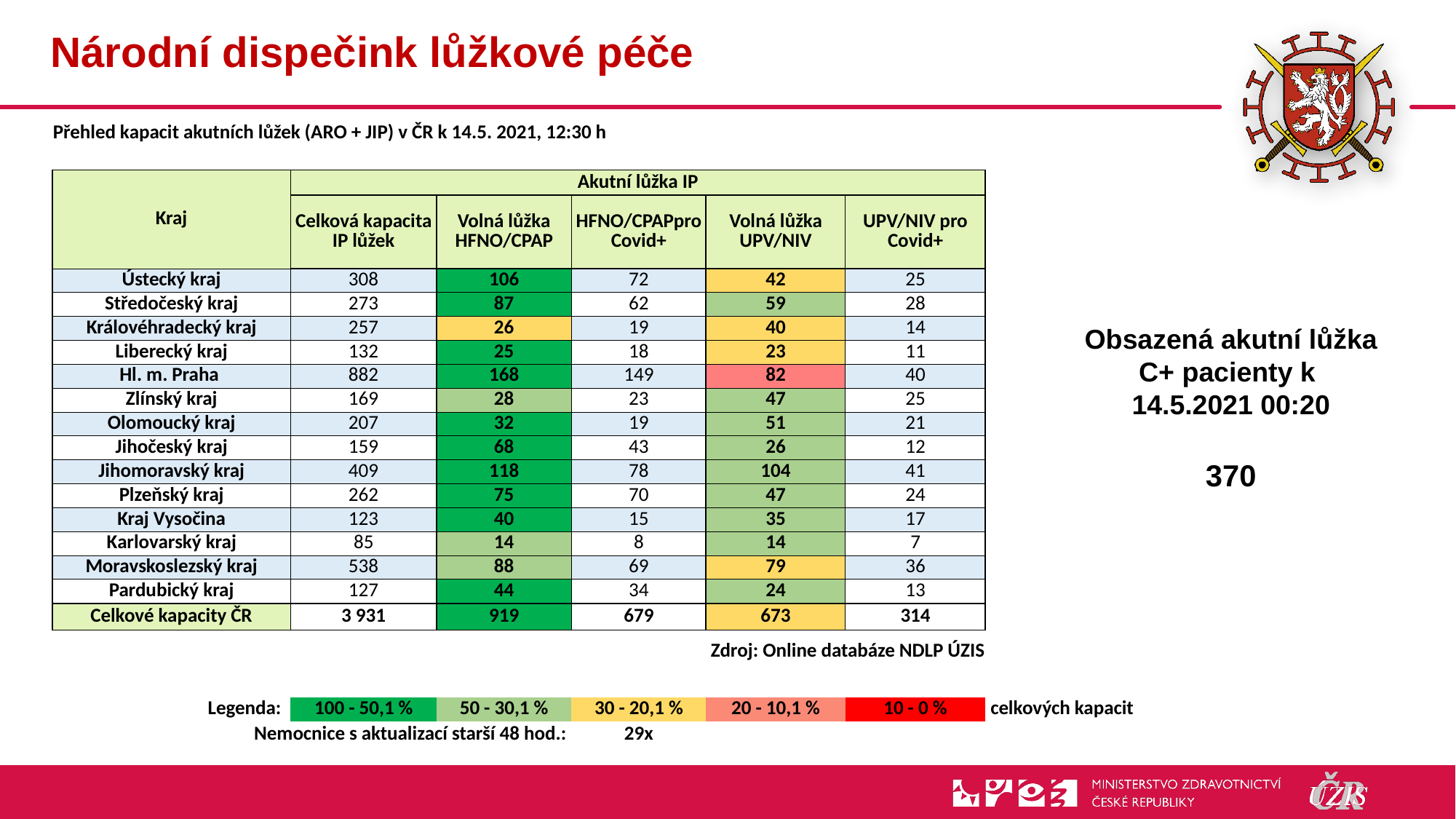

# Národní dispečink lůžkové péče
| Přehled kapacit akutních lůžek (ARO + JIP) v ČR k 14.5. 2021, 12:30 h |  |  |  |  |  |  |
| --- | --- | --- | --- | --- | --- | --- |
|  |  |  |  |  |  |  |
| Kraj | Akutní lůžka IP |  |  |  |  |  |
|  | Celková kapacita IP lůžek | Volná lůžka HFNO/CPAP | HFNO/CPAPpro Covid+ | Volná lůžka UPV/NIV | UPV/NIV pro Covid+ |  |
| Ústecký kraj | 308 | 106 | 72 | 42 | 25 |  |
| Středočeský kraj | 273 | 87 | 62 | 59 | 28 |  |
| Královéhradecký kraj | 257 | 26 | 19 | 40 | 14 |  |
| Liberecký kraj | 132 | 25 | 18 | 23 | 11 |  |
| Hl. m. Praha | 882 | 168 | 149 | 82 | 40 |  |
| Zlínský kraj | 169 | 28 | 23 | 47 | 25 |  |
| Olomoucký kraj | 207 | 32 | 19 | 51 | 21 |  |
| Jihočeský kraj | 159 | 68 | 43 | 26 | 12 |  |
| Jihomoravský kraj | 409 | 118 | 78 | 104 | 41 |  |
| Plzeňský kraj | 262 | 75 | 70 | 47 | 24 |  |
| Kraj Vysočina | 123 | 40 | 15 | 35 | 17 |  |
| Karlovarský kraj | 85 | 14 | 8 | 14 | 7 |  |
| Moravskoslezský kraj | 538 | 88 | 69 | 79 | 36 |  |
| Pardubický kraj | 127 | 44 | 34 | 24 | 13 |  |
| Celkové kapacity ČR | 3 931 | 919 | 679 | 673 | 314 |  |
|  |  |  | Zdroj: Online databáze NDLP ÚZIS |  |  |  |
|  |  |  |  |  |  |  |
| Legenda: | 100 - 50,1 % | 50 - 30,1 % | 30 - 20,1 % | 20 - 10,1 % | 10 - 0 % | celkových kapacit |
| Nemocnice s aktualizací starší 48 hod.: |  |  | 29x |  |  |  |
Obsazená akutní lůžka C+ pacienty k
14.5.2021 00:20

370